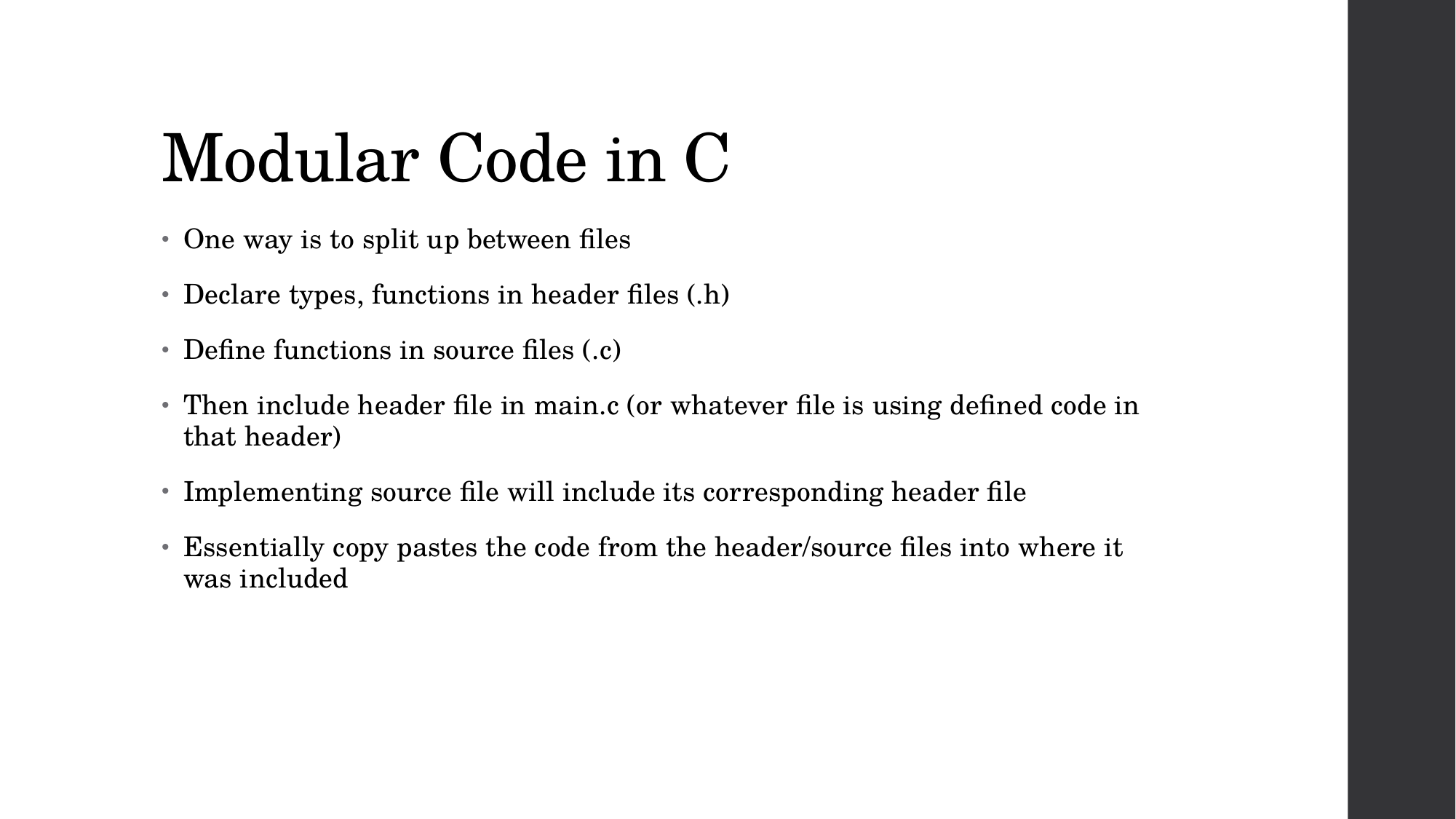

# Modular Code in C
One way is to split up between files
Declare types, functions in header files (.h)
Define functions in source files (.c)
Then include header file in main.c (or whatever file is using defined code in that header)
Implementing source file will include its corresponding header file
Essentially copy pastes the code from the header/source files into where it was included